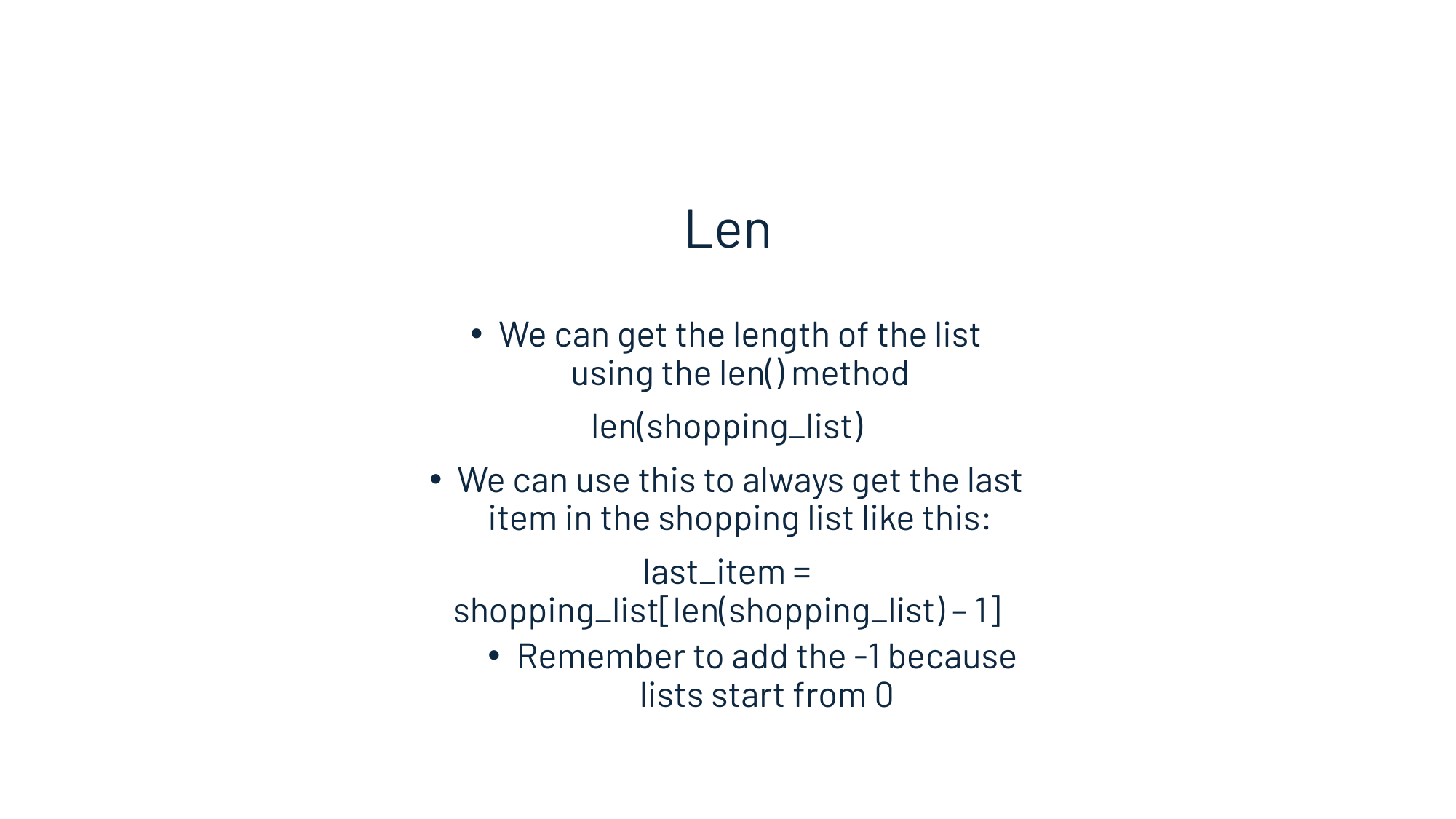

# Len
We can get the length of the list using the len() method
len(shopping_list)
We can use this to always get the last item in the shopping list like this:
last_item = shopping_list[len(shopping_list) – 1]
Remember to add the -1 because lists start from 0